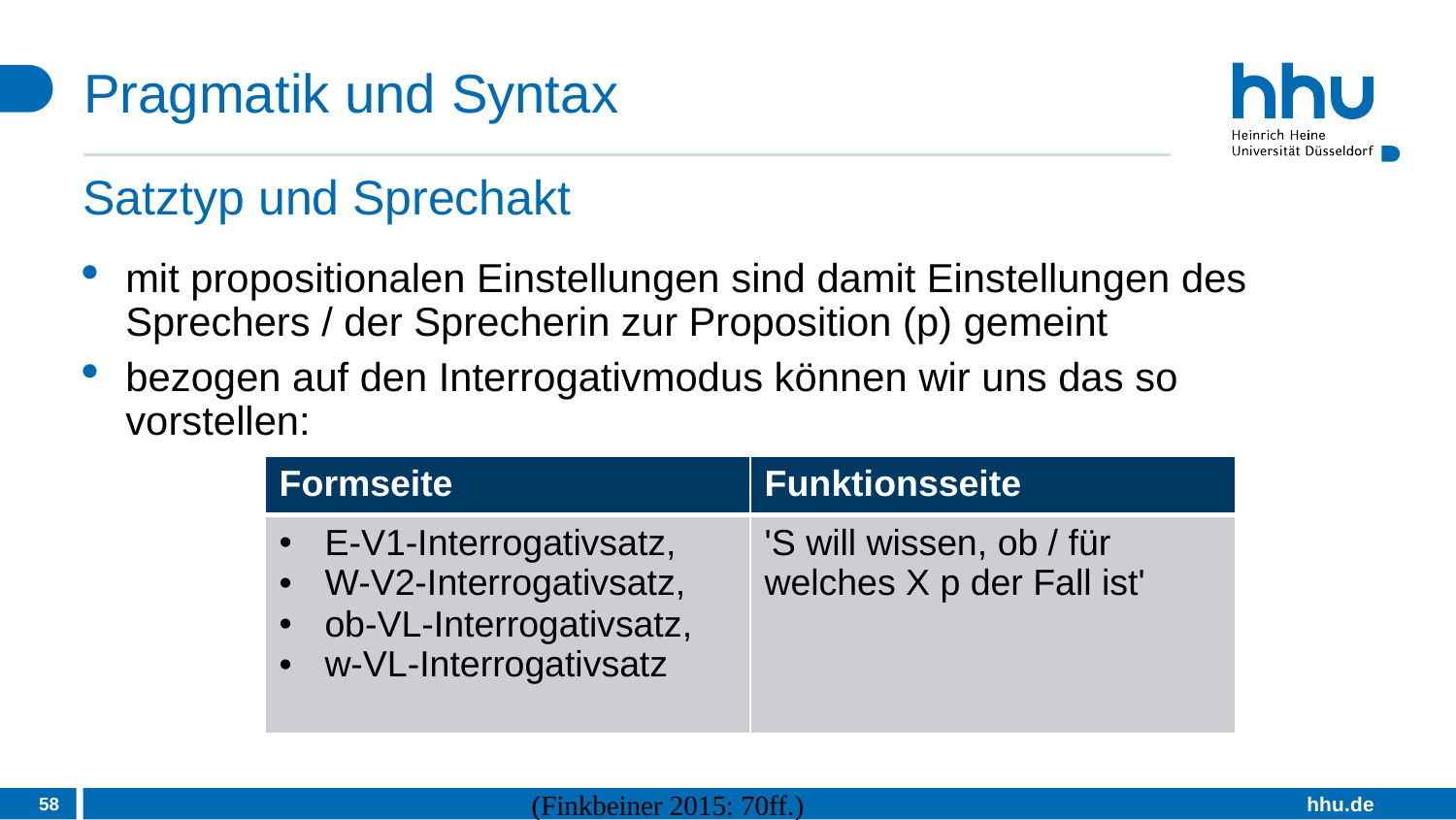

# Pragmatik und Syntax
Satztyp und Sprechakt
mit propositionalen Einstellungen sind damit Einstellungen des Sprechers / der Sprecherin zur Proposition (p) gemeint
bezogen auf den Interrogativmodus können wir uns das so vorstellen:

| Formseite | Funktionsseite |
| --- | --- |
| E-V1-Interrogativsatz, W-V2-Interrogativsatz, ob-VL-Interrogativsatz, w-VL-Interrogativsatz | 'S will wissen, ob / für welches X p der Fall ist' |
58
(Finkbeiner 2015: 70ff.)